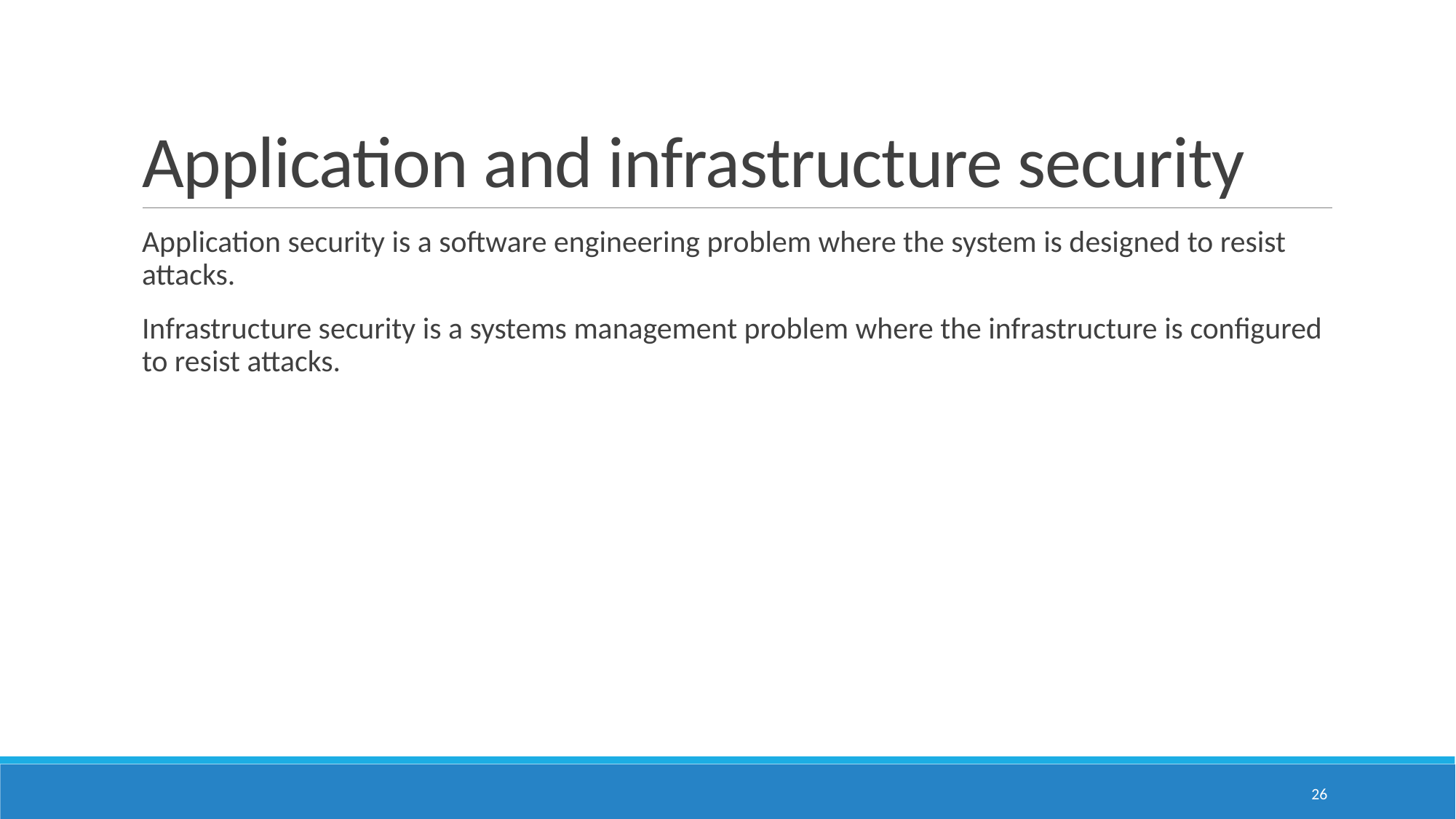

# Application and infrastructure security
Application security is a software engineering problem where the system is designed to resist attacks.
Infrastructure security is a systems management problem where the infrastructure is configured to resist attacks.
26